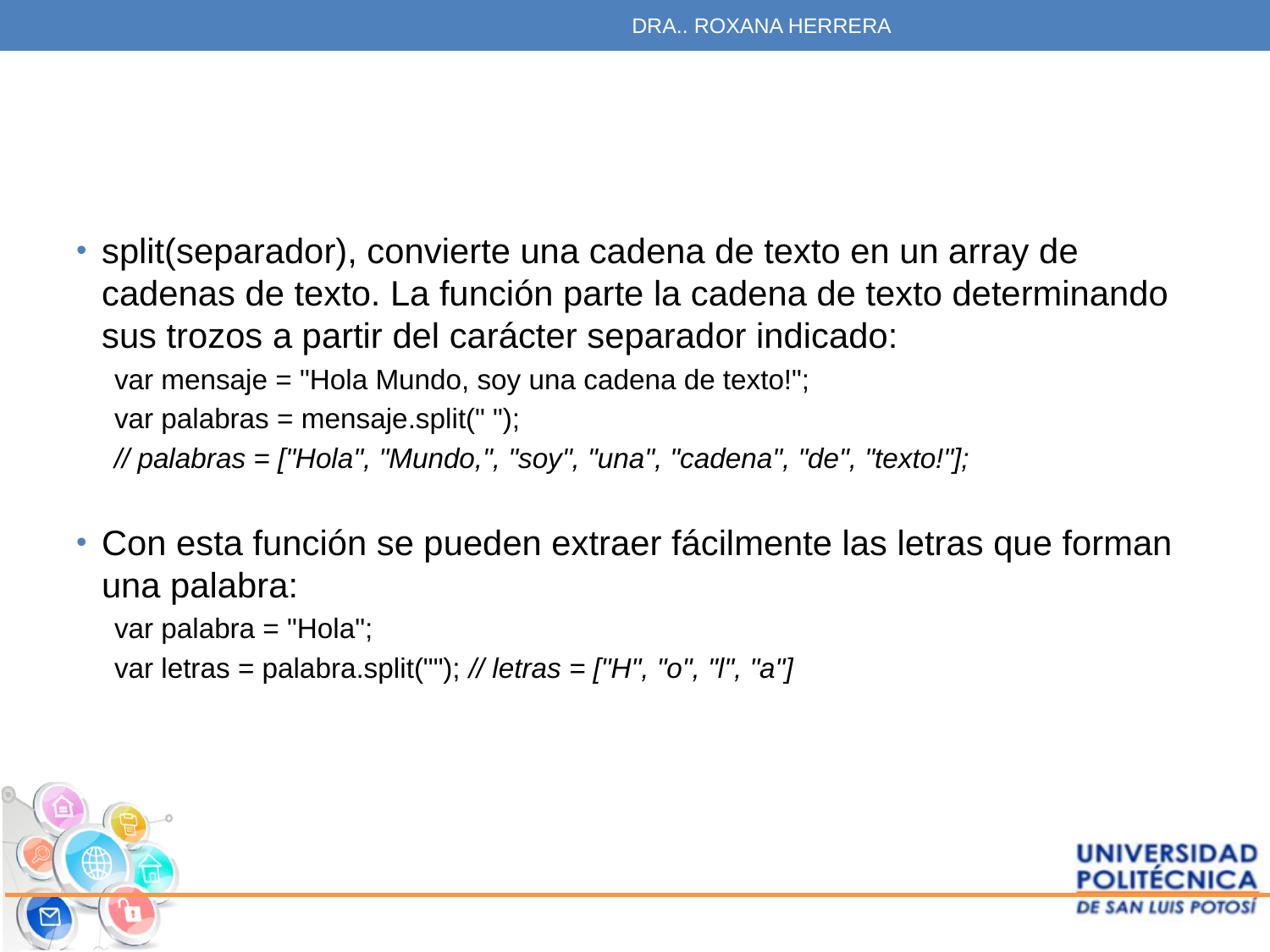

DRA.. ROXANA HERRERA
#
split(separador), convierte una cadena de texto en un array de cadenas de texto. La función parte la cadena de texto determinando sus trozos a partir del carácter separador indicado:
var mensaje = "Hola Mundo, soy una cadena de texto!";
var palabras = mensaje.split(" ");
// palabras = ["Hola", "Mundo,", "soy", "una", "cadena", "de", "texto!"];

Con esta función se pueden extraer fácilmente las letras que forman una palabra:
var palabra = "Hola";
var letras = palabra.split(""); // letras = ["H", "o", "l", "a"]